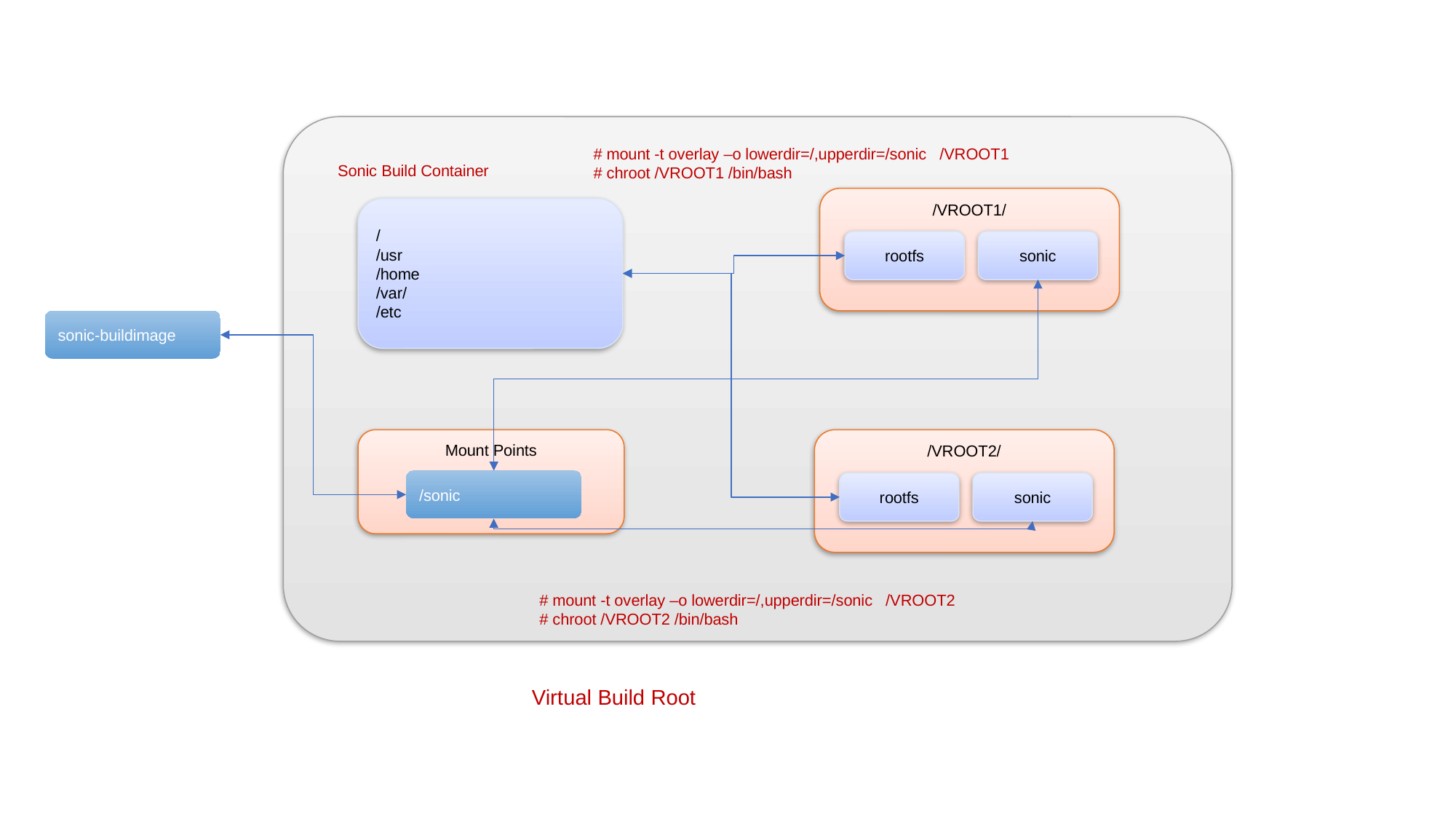

# mount -t overlay –o lowerdir=/,upperdir=/sonic   /VROOT1
# chroot /VROOT1 /bin/bash

Sonic Build Container
/VROOT1/
rootfs
sonic
/
/usr
/home
/var/
/etc
sonic-buildimage
Mount Points
/VROOT2/
rootfs
sonic
/sonic
# mount -t overlay –o lowerdir=/,upperdir=/sonic   /VROOT2
# chroot /VROOT2 /bin/bash
Virtual Build Root